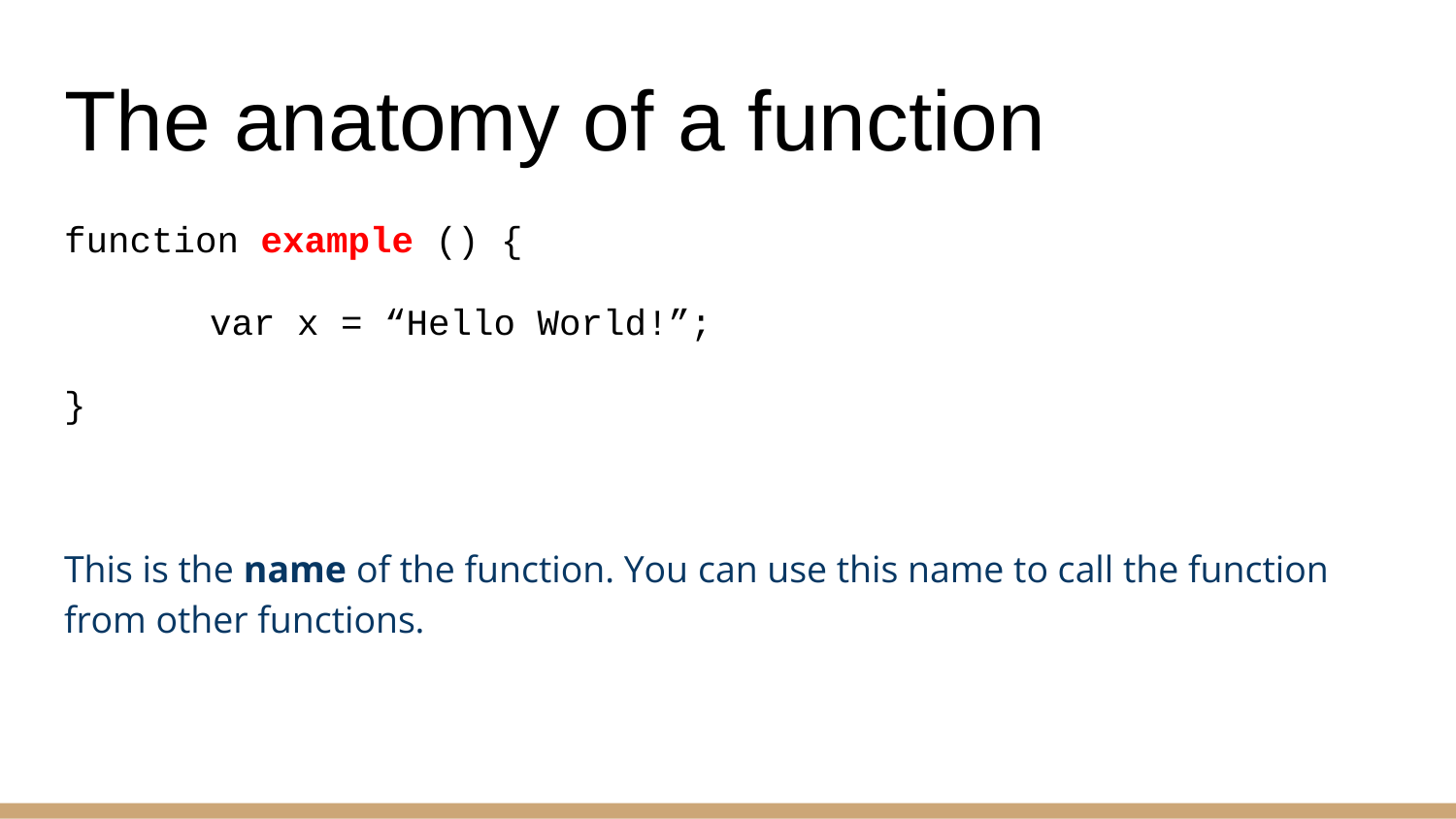

# The anatomy of a function
function example () {
	var x = “Hello World!”;
}

This is the name of the function. You can use this name to call the function from other functions.